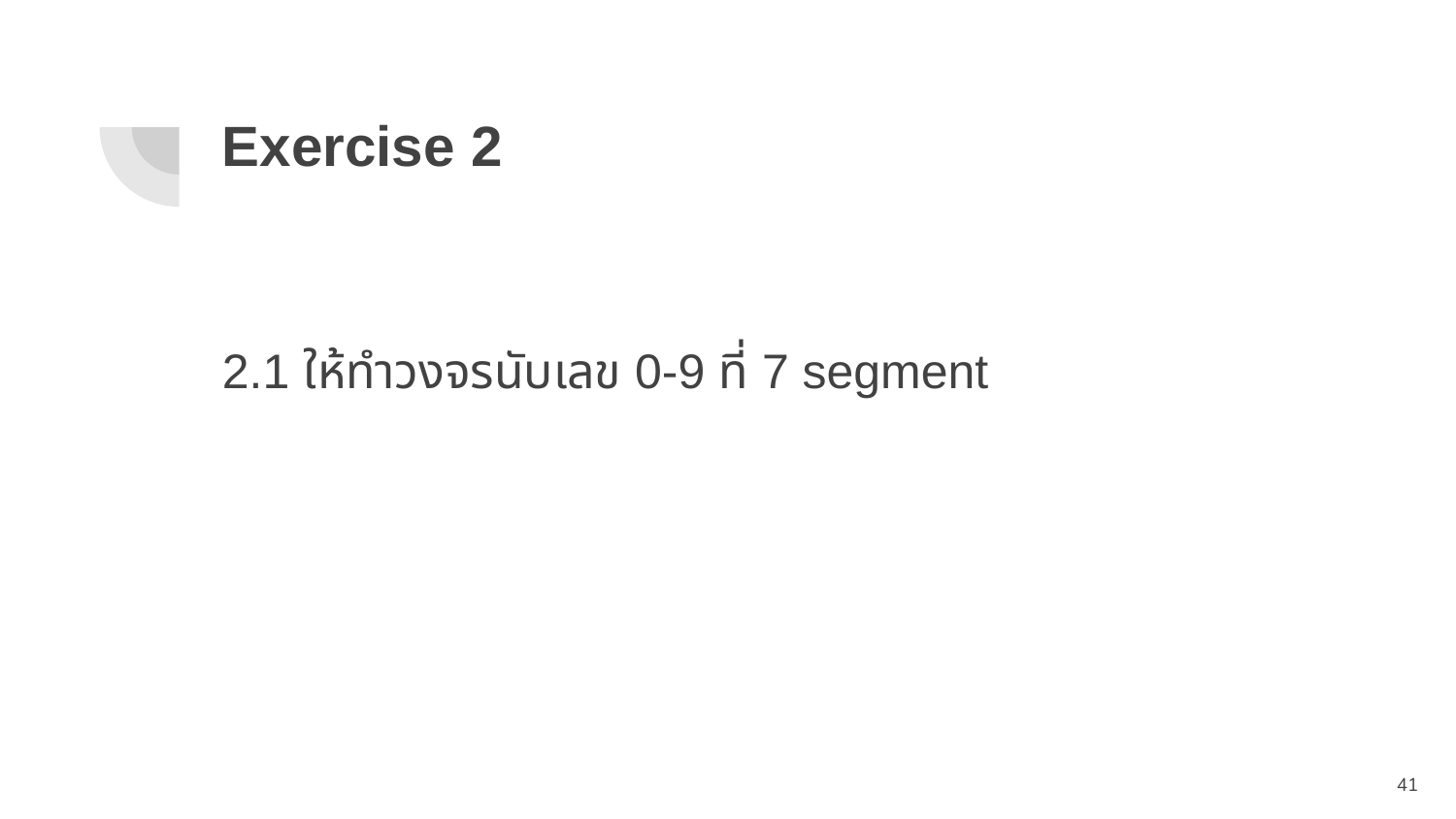

# Exercise 2
2.1 ให้ทำวงจรนับเลข 0-9 ที่ 7 segment

41